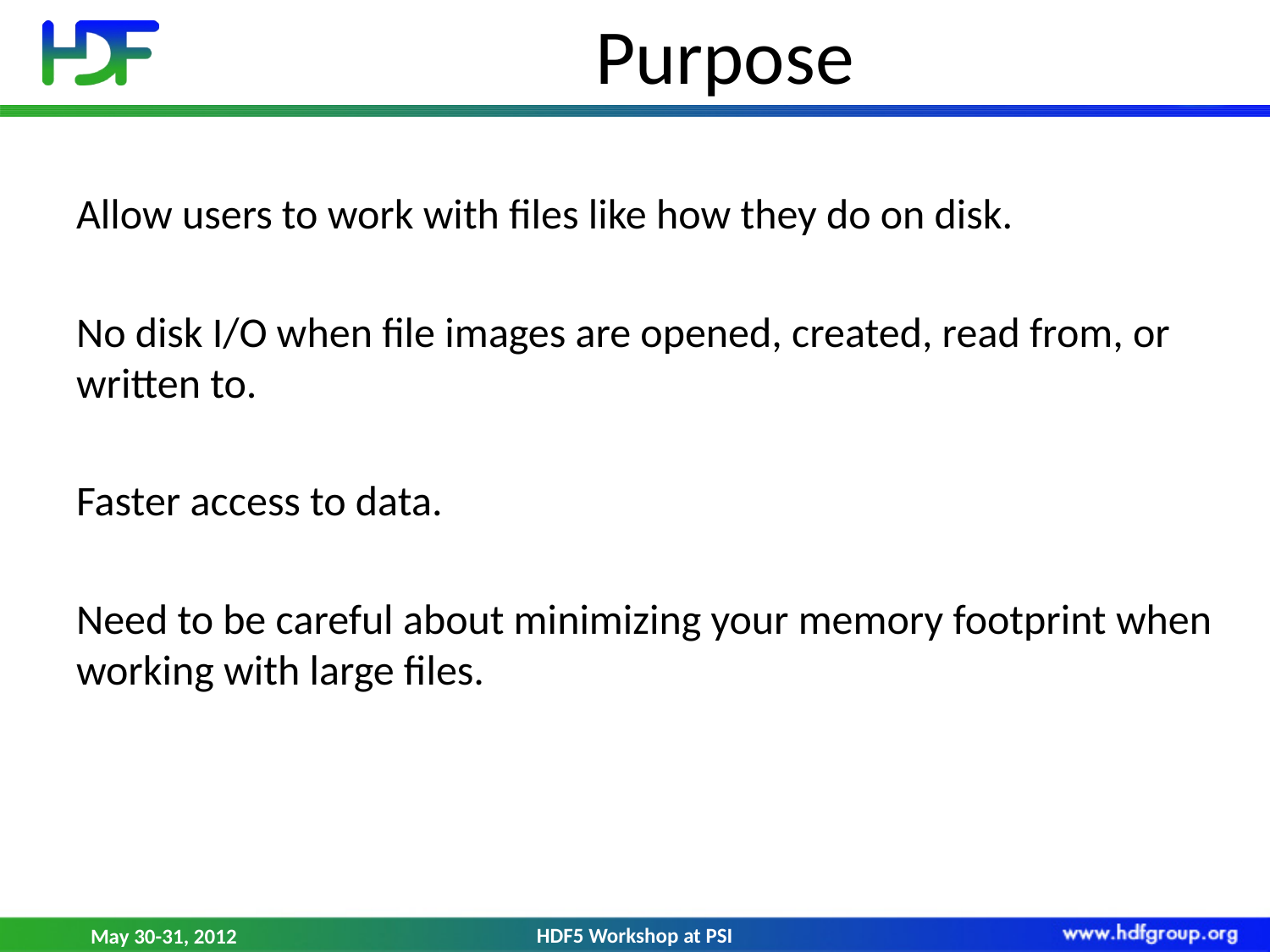

# Purpose
Allow users to work with files like how they do on disk.

No disk I/O when file images are opened, created, read from, or written to.

Faster access to data.

Need to be careful about minimizing your memory footprint when working with large files.